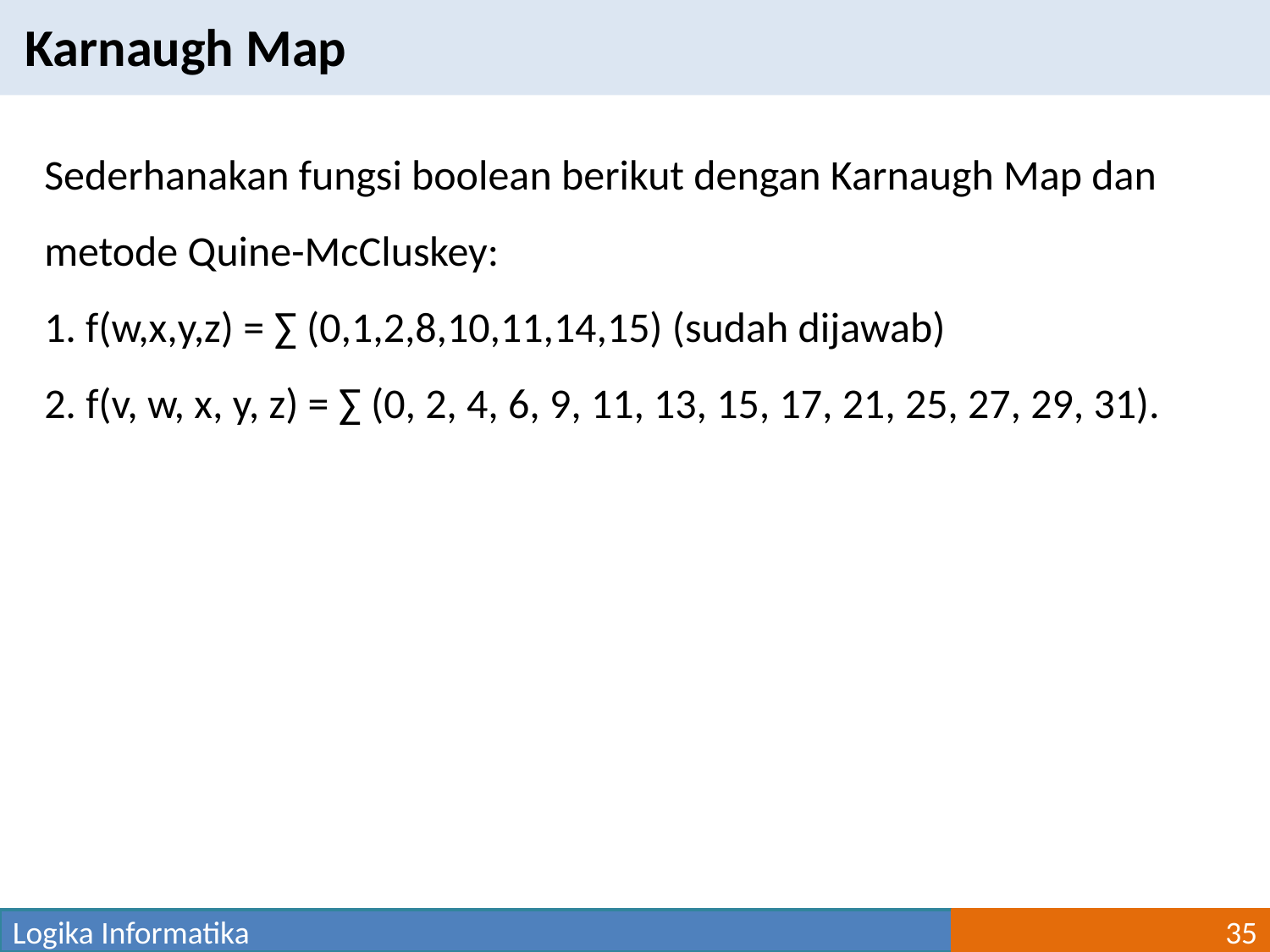

Karnaugh Map
Sederhanakan fungsi boolean berikut dengan Karnaugh Map dan metode Quine-McCluskey:
1. f(w,x,y,z) = ∑ (0,1,2,8,10,11,14,15) (sudah dijawab)
2. f(v, w, x, y, z) = ∑ (0, 2, 4, 6, 9, 11, 13, 15, 17, 21, 25, 27, 29, 31).

Logika Informatika
35